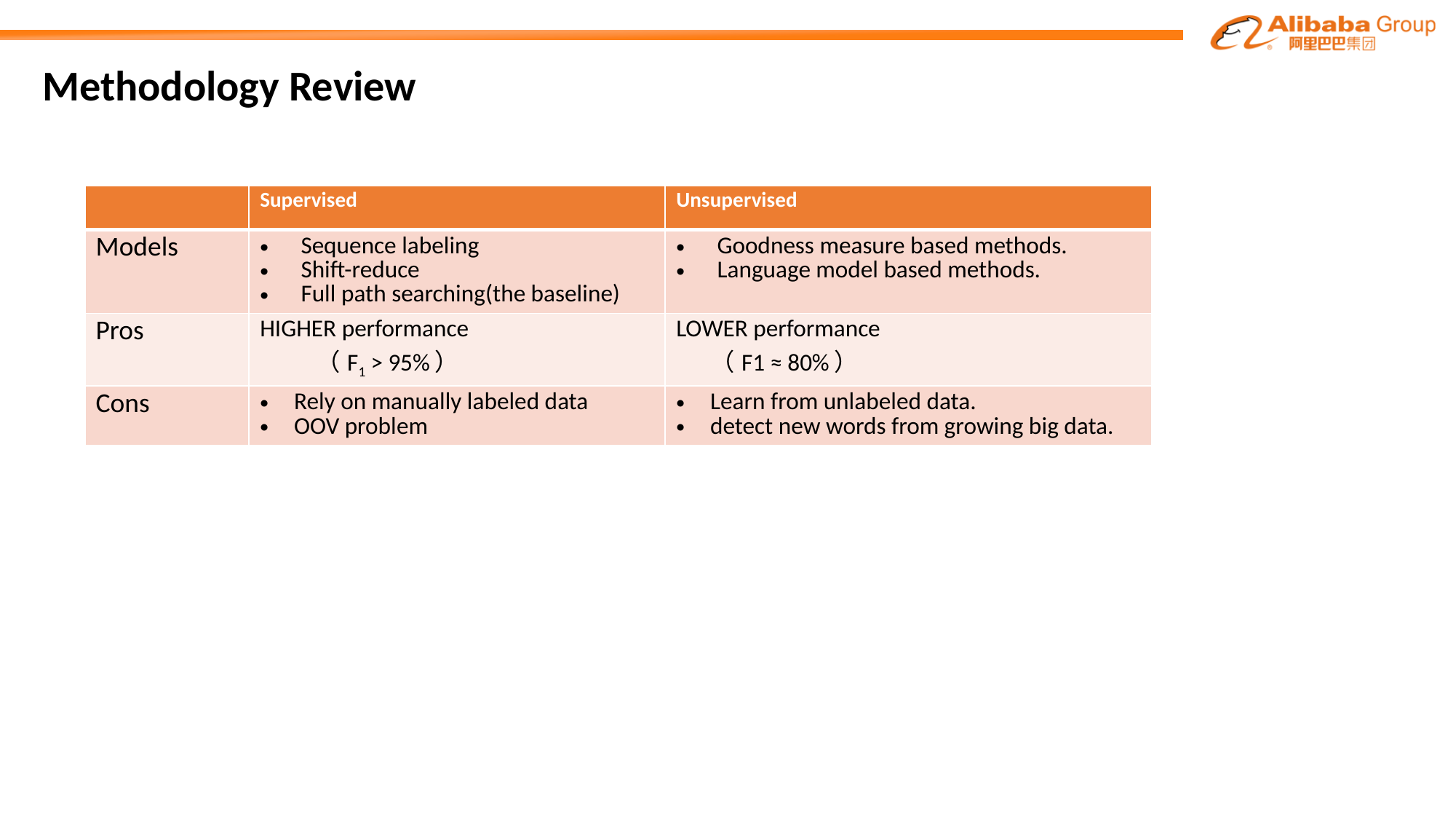

# Methodology Review
|  | Supervised | Unsupervised |
| --- | --- | --- |
| Models | Sequence labeling Shift-reduce Full path searching(the baseline) | Goodness measure based methods. Language model based methods. |
| Pros | HIGHER performance （F1 > 95%） | LOWER performance （F1 ≈ 80%） |
| Cons | Rely on manually labeled data OOV problem | Learn from unlabeled data. detect new words from growing big data. |